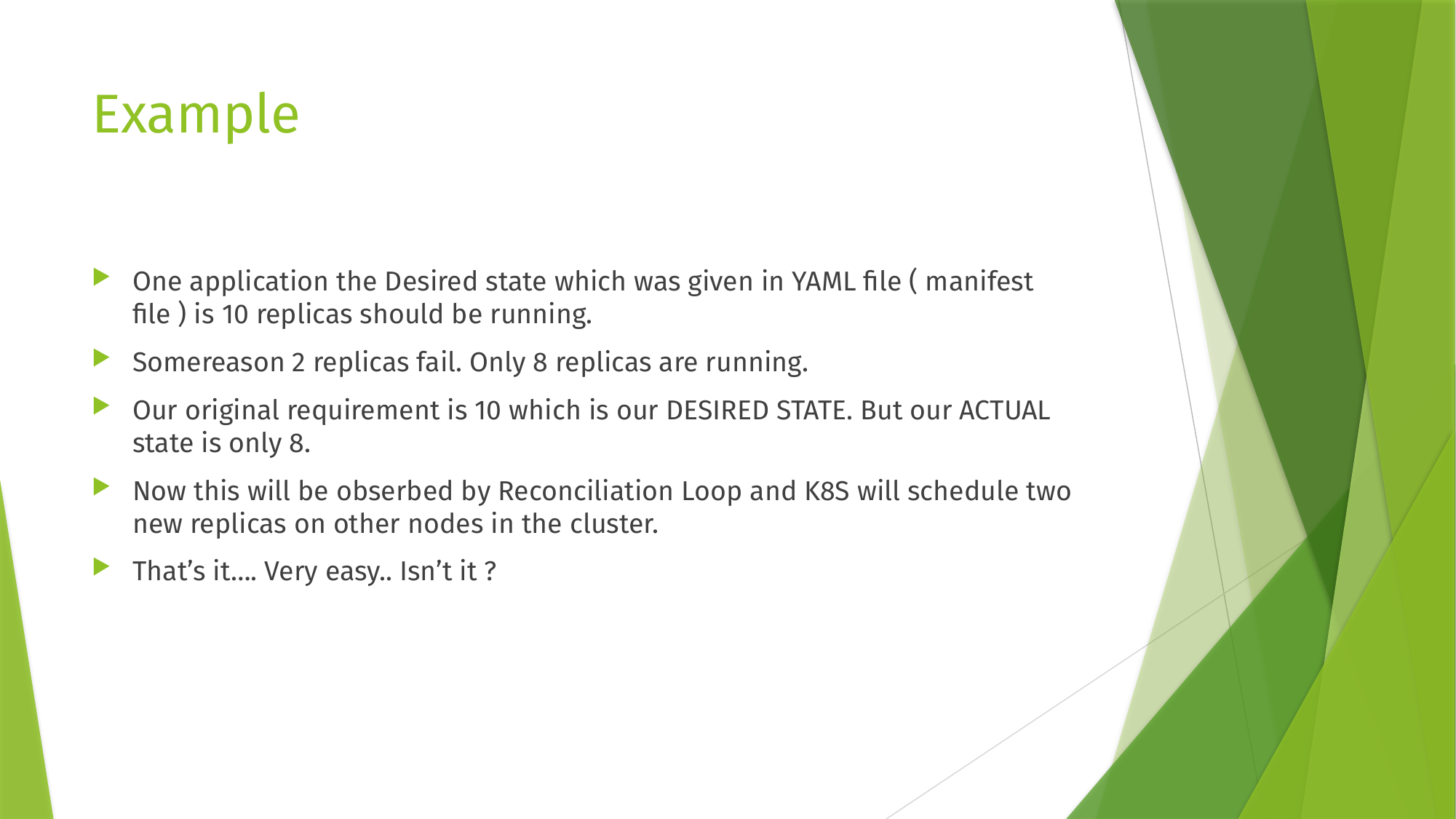

# Example
One application the Desired state which was given in YAML file ( manifest file ) is 10 replicas should be running.
Somereason 2 replicas fail. Only 8 replicas are running.
Our original requirement is 10 which is our DESIRED STATE. But our ACTUAL state is only 8.
Now this will be obserbed by Reconciliation Loop and K8S will schedule two new replicas on other nodes in the cluster.
That’s it…. Very easy.. Isn’t it ?